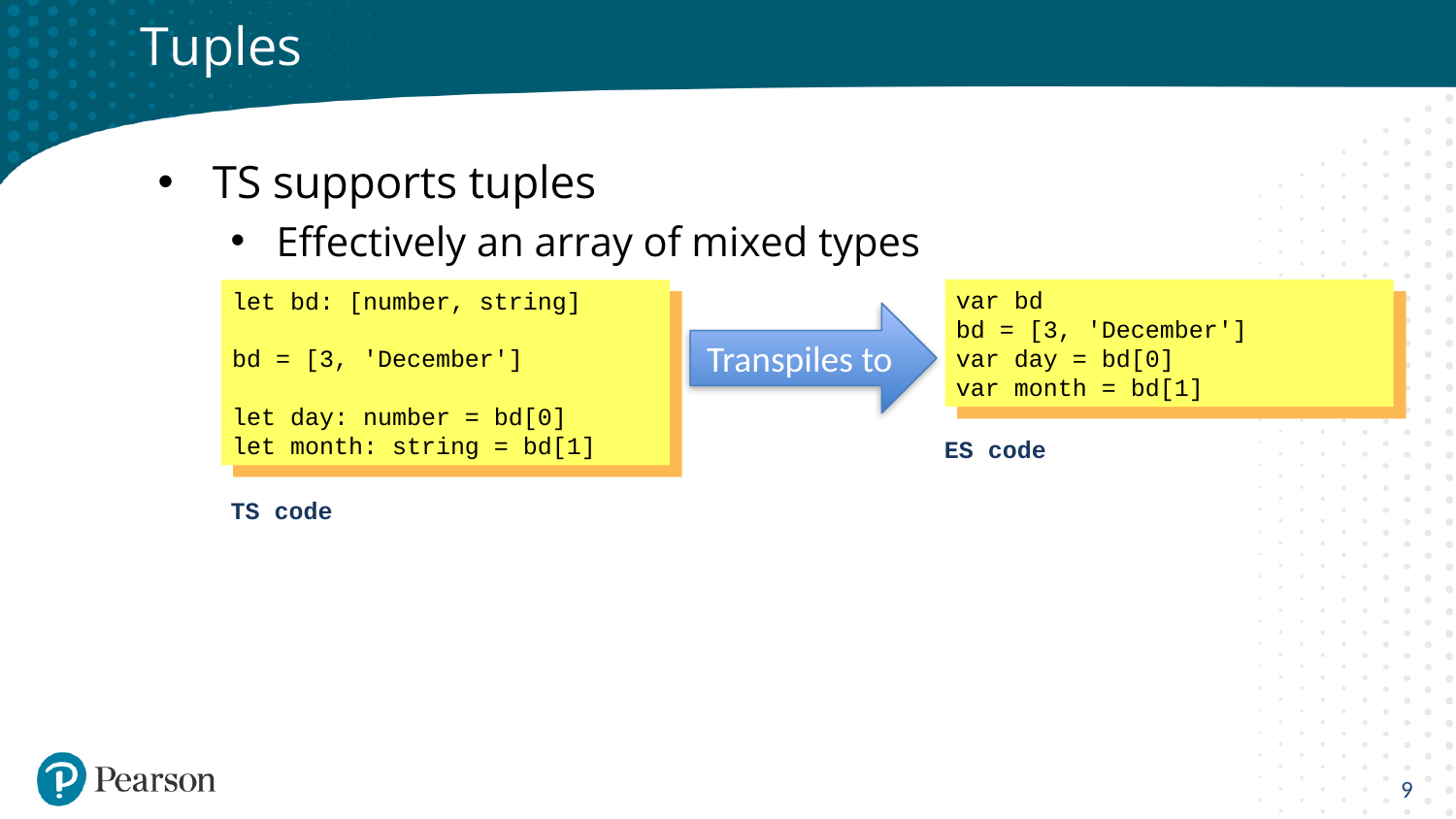

# Tuples
TS supports tuples
Effectively an array of mixed types

let bd: [number, string]

bd = [3, 'December']

let day: number = bd[0]
let month: string = bd[1]
var bd
bd = [3, 'December']
var day = bd[0]
var month = bd[1]
Transpiles to
ES code
TS code
9